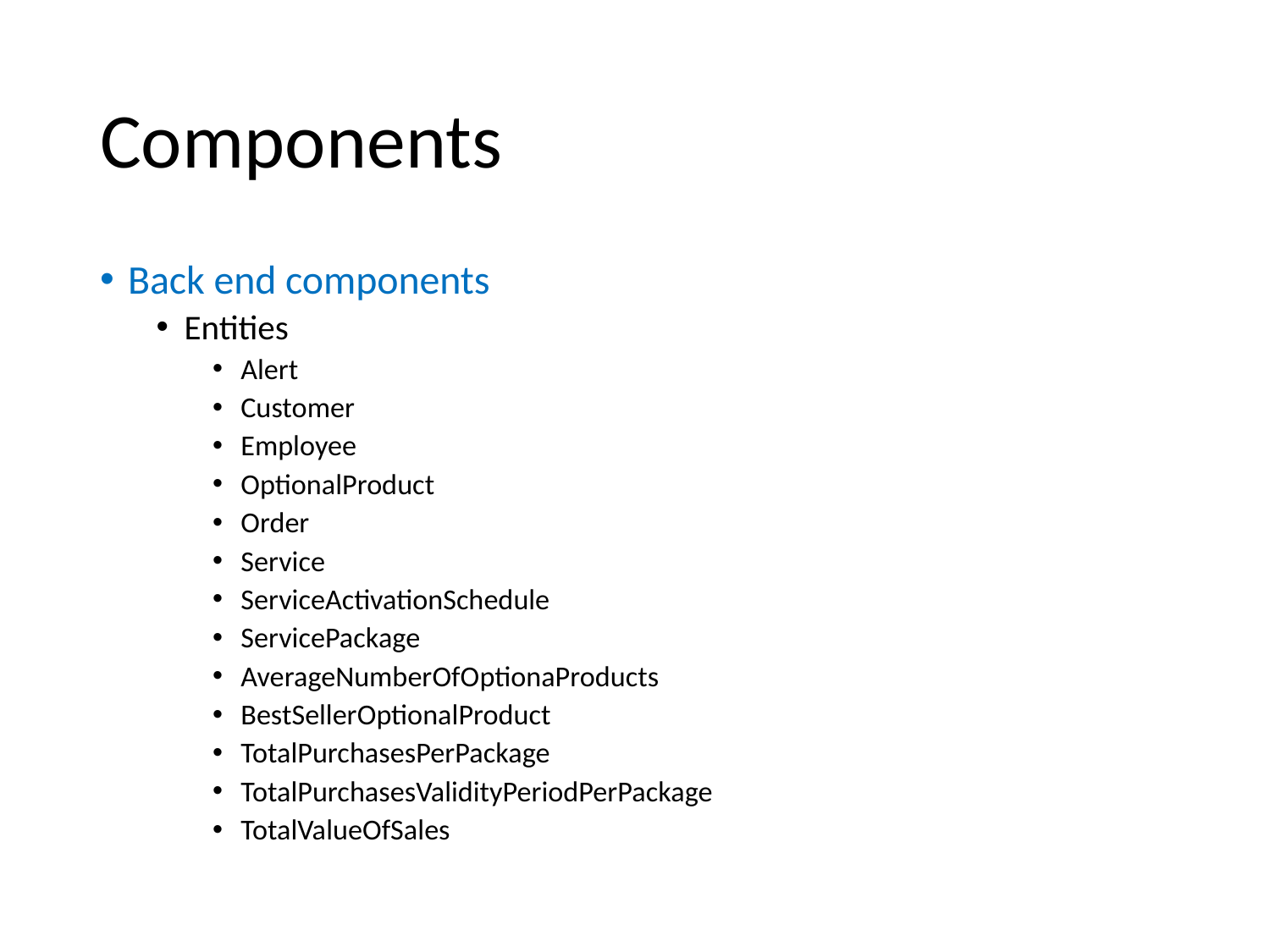

# Components
Back end components
Entities
Alert
Customer
Employee
OptionalProduct
Order
Service
ServiceActivationSchedule
ServicePackage
AverageNumberOfOptionaProducts
BestSellerOptionalProduct
TotalPurchasesPerPackage
TotalPurchasesValidityPeriodPerPackage
TotalValueOfSales